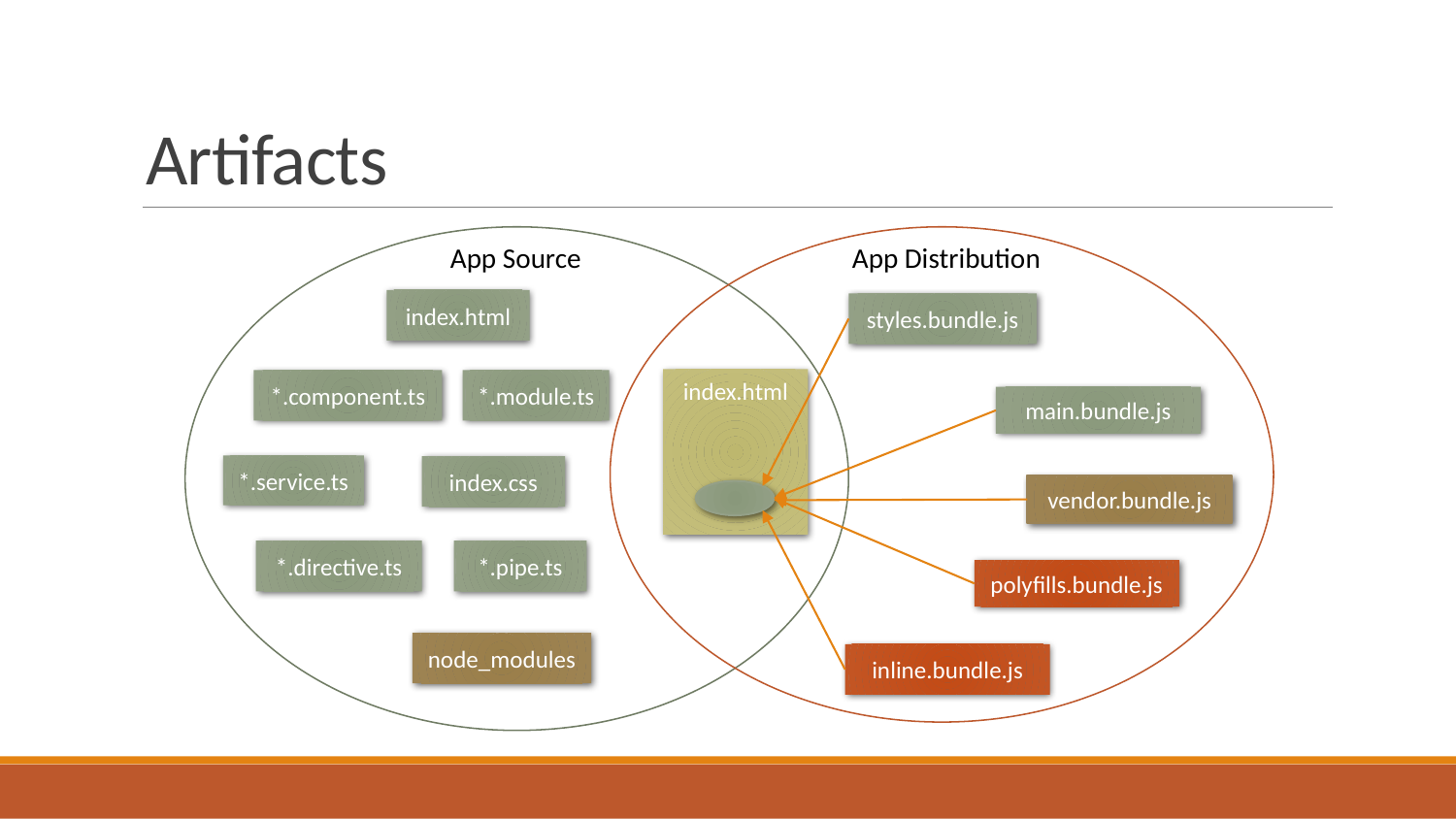

# Artifacts

App Source
App Distribution
index.html
styles.bundle.js
index.html
*.component.ts
*.module.ts
main.bundle.js
*.service.ts
index.css
vendor.bundle.js

*.directive.ts
*.pipe.ts
polyfills.bundle.js
node_modules
inline.bundle.js